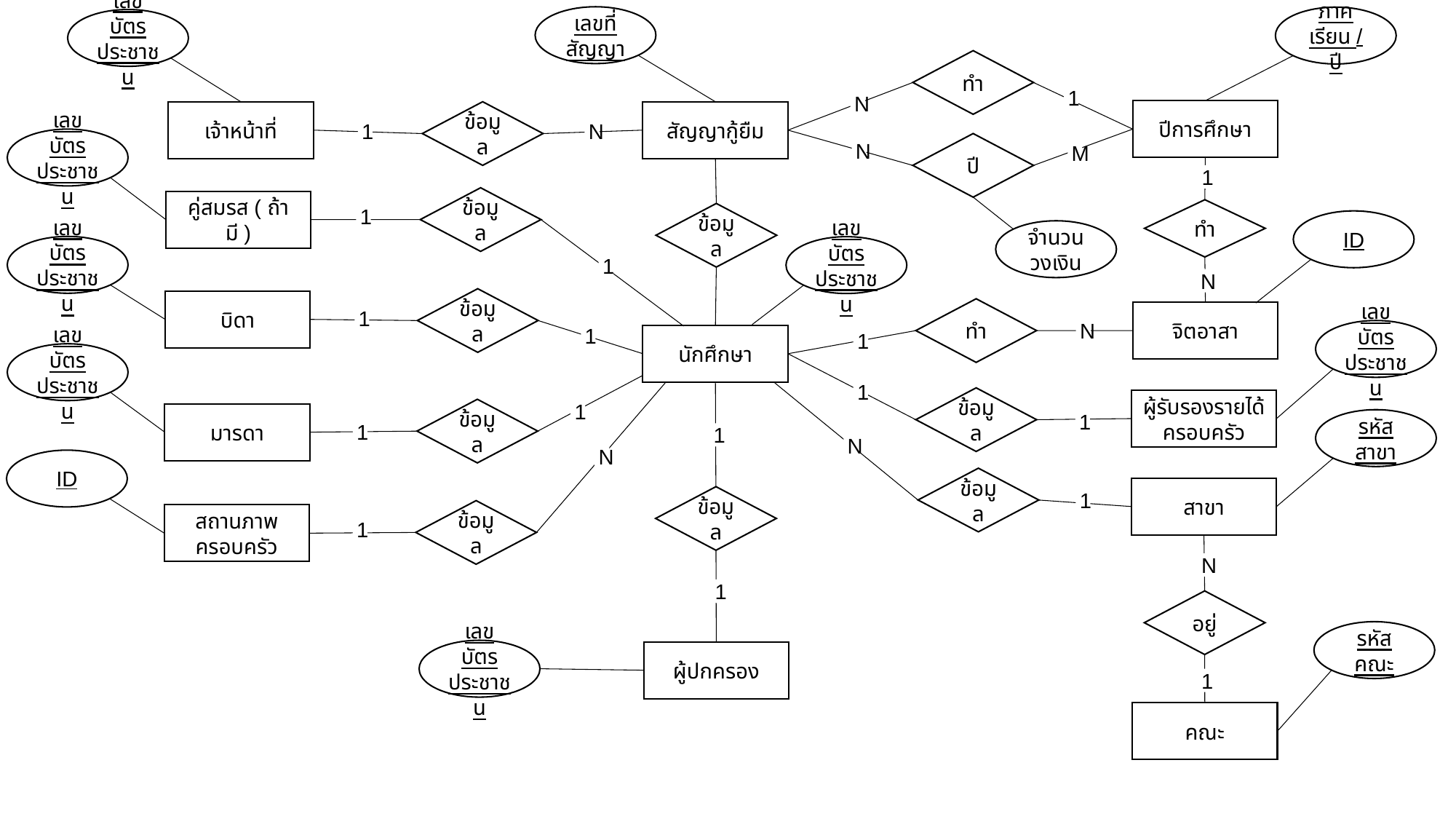

เลขที่สัญญา
ภาคเรียน / ปี
เลขบัตรประชาชน
ทำ
1
N
ปีการศึกษา
เจ้าหน้าที่
ข้อมูล
สัญญากู้ยืม
1
N
เลขบัตรประชาชน
ปี
N
M
1
ข้อมูล
คู่สมรส ( ถ้ามี )
ทำ
ข้อมูล
1
ID
จำนวนวงเงิน
เลขบัตรประชาชน
เลขบัตรประชาชน
1
N
ข้อมูล
บิดา
ทำ
จิตอาสา
1
N
เลขบัตรประชาชน
1
นักศึกษา
1
เลขบัตรประชาชน
1
ข้อมูล
ผู้รับรองรายได้ครอบครัว
ข้อมูล
1
มารดา
1
รหัสสาขา
1
1
N
N
ID
ข้อมูล
สาขา
ข้อมูล
1
ข้อมูล
สถานภาพครอบครัว
1
N
1
อยู่
รหัสคณะ
เลขบัตรประชาชน
ผู้ปกครอง
1
คณะ